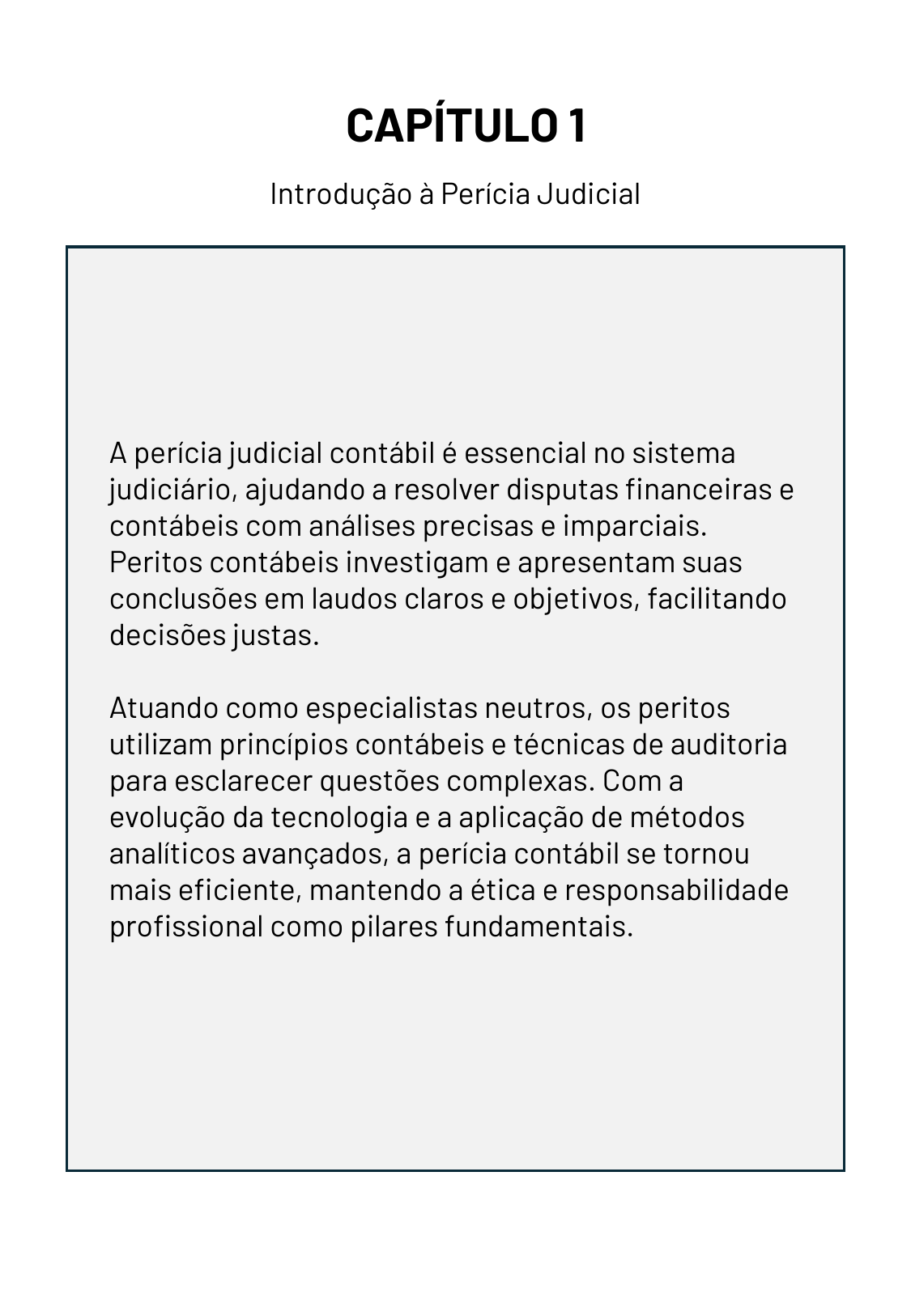

CAPÍTULO 1
Introdução à Perícia Judicial

A perícia judicial contábil é essencial no sistema judiciário, ajudando a resolver disputas financeiras e contábeis com análises precisas e imparciais. Peritos contábeis investigam e apresentam suas conclusões em laudos claros e objetivos, facilitando decisões justas.

Atuando como especialistas neutros, os peritos utilizam princípios contábeis e técnicas de auditoria para esclarecer questões complexas. Com a evolução da tecnologia e a aplicação de métodos analíticos avançados, a perícia contábil se tornou mais eficiente, mantendo a ética e responsabilidade profissional como pilares fundamentais.